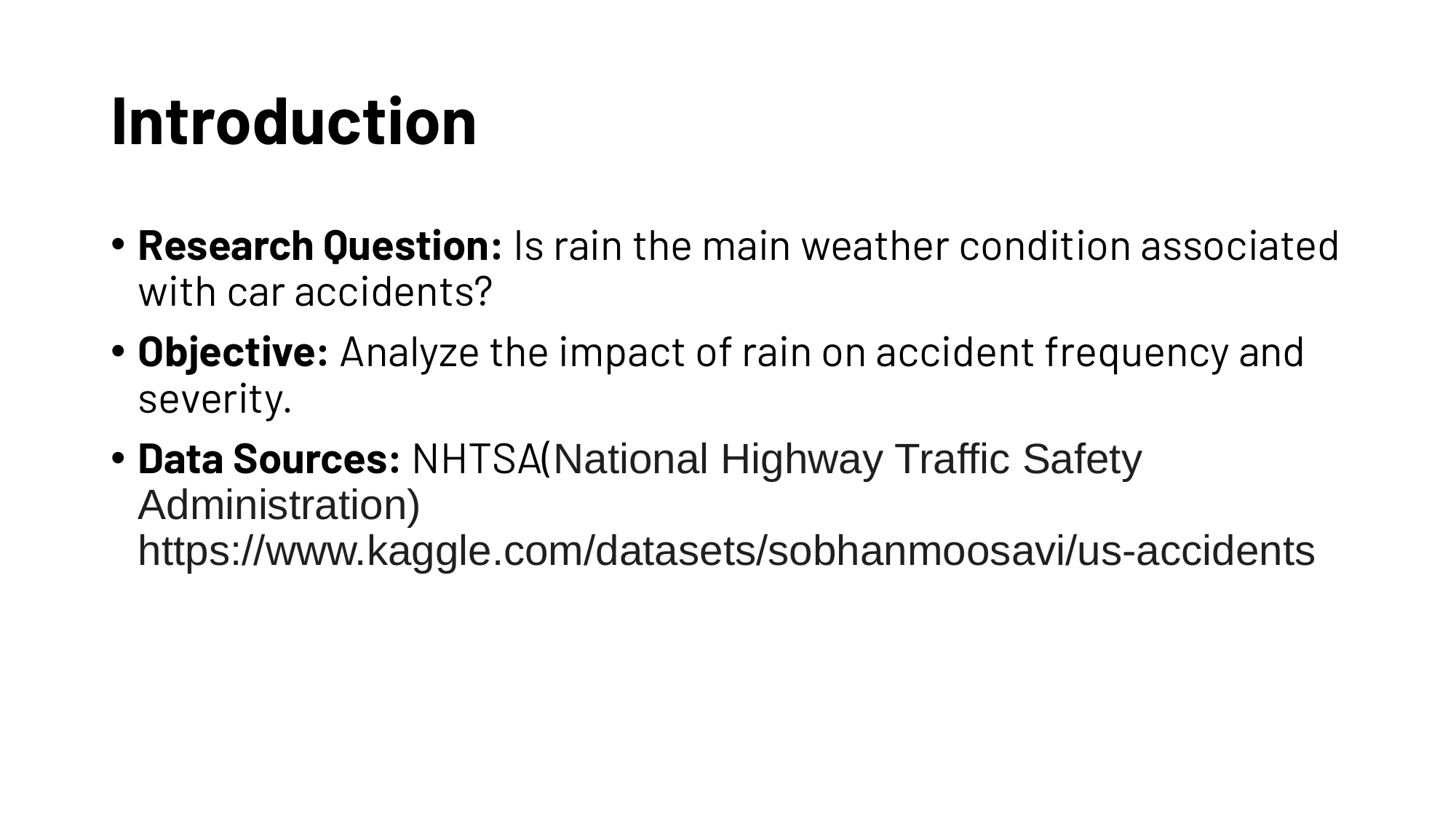

# Introduction
Research Question: Is rain the main weather condition associated with car accidents?
Objective: Analyze the impact of rain on accident frequency and severity.
Data Sources: NHTSA(National Highway Traffic Safety Administration) https://www.kaggle.com/datasets/sobhanmoosavi/us-accidents